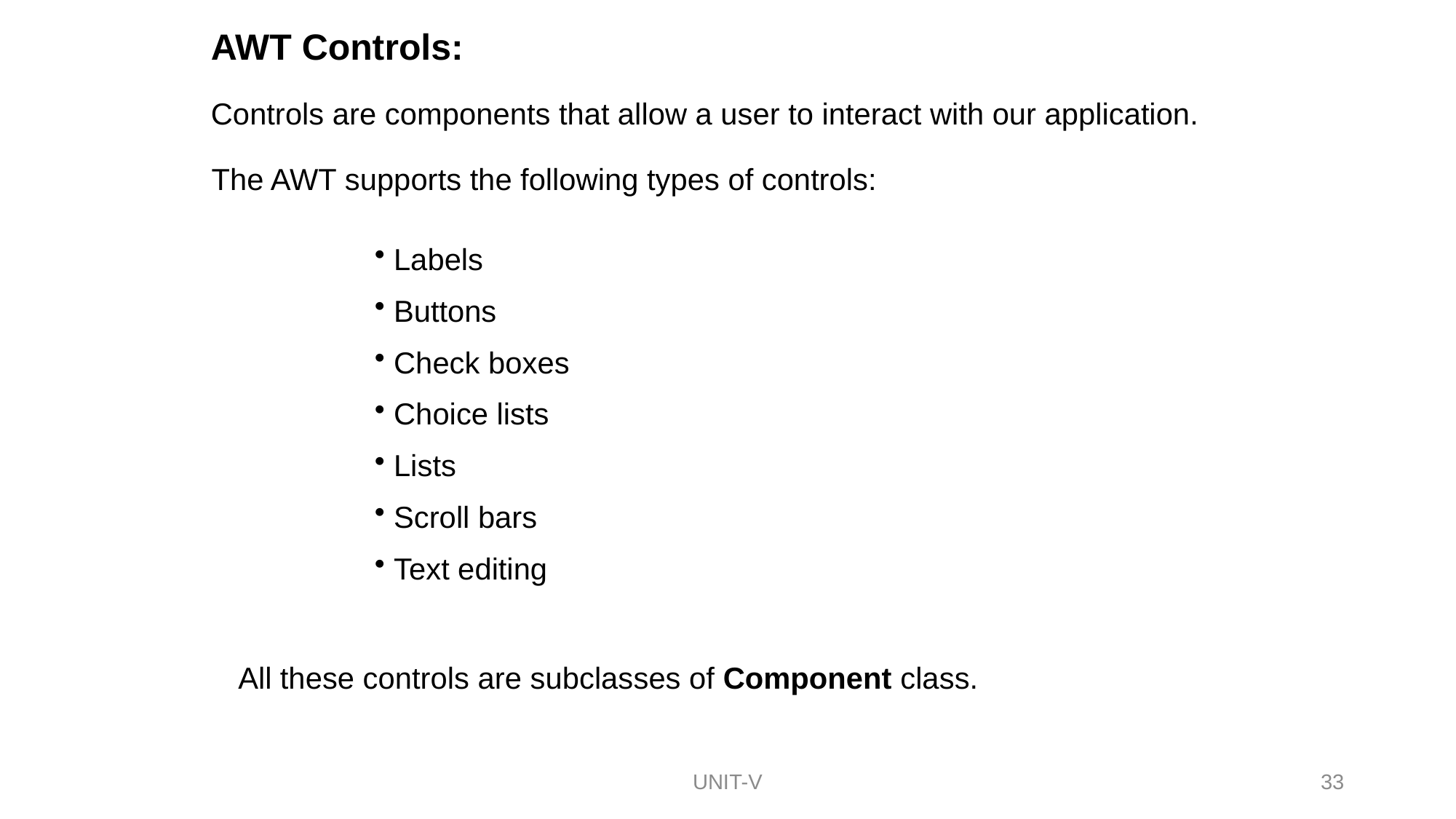

AWT Controls:
Controls are components that allow a user to interact with our application.
The AWT supports the following types of controls:
 Labels
 Buttons
 Check boxes
 Choice lists
 Lists
 Scroll bars
 Text editing
All these controls are subclasses of Component class.
33
UNIT-V